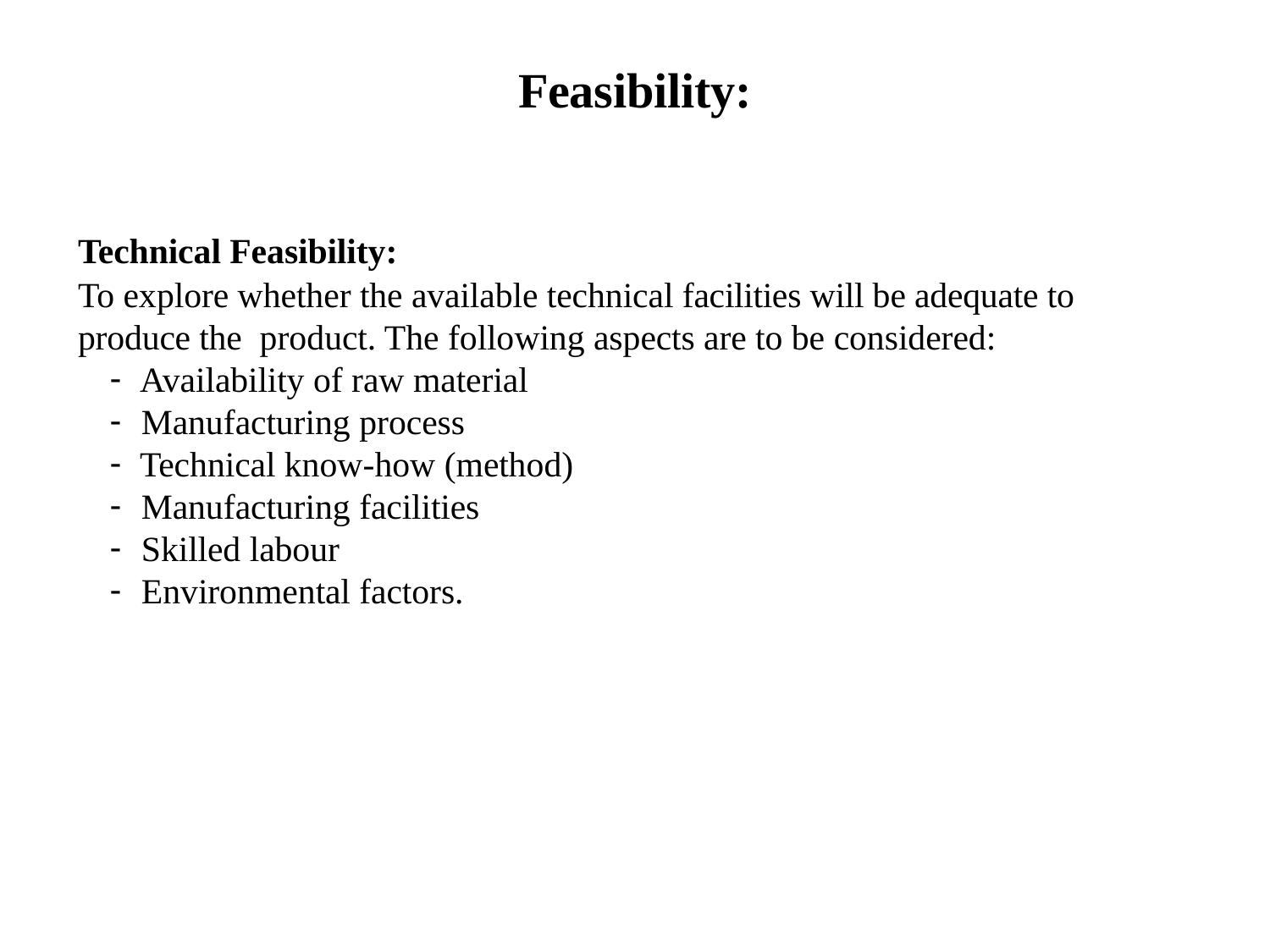

# Feasibility:
Technical Feasibility:
To explore whether the available technical facilities will be adequate to produce the  product. The following aspects are to be considered:
Availability of raw material
Manufacturing process
Technical know-how (method)
Manufacturing facilities
Skilled labour
Environmental factors.